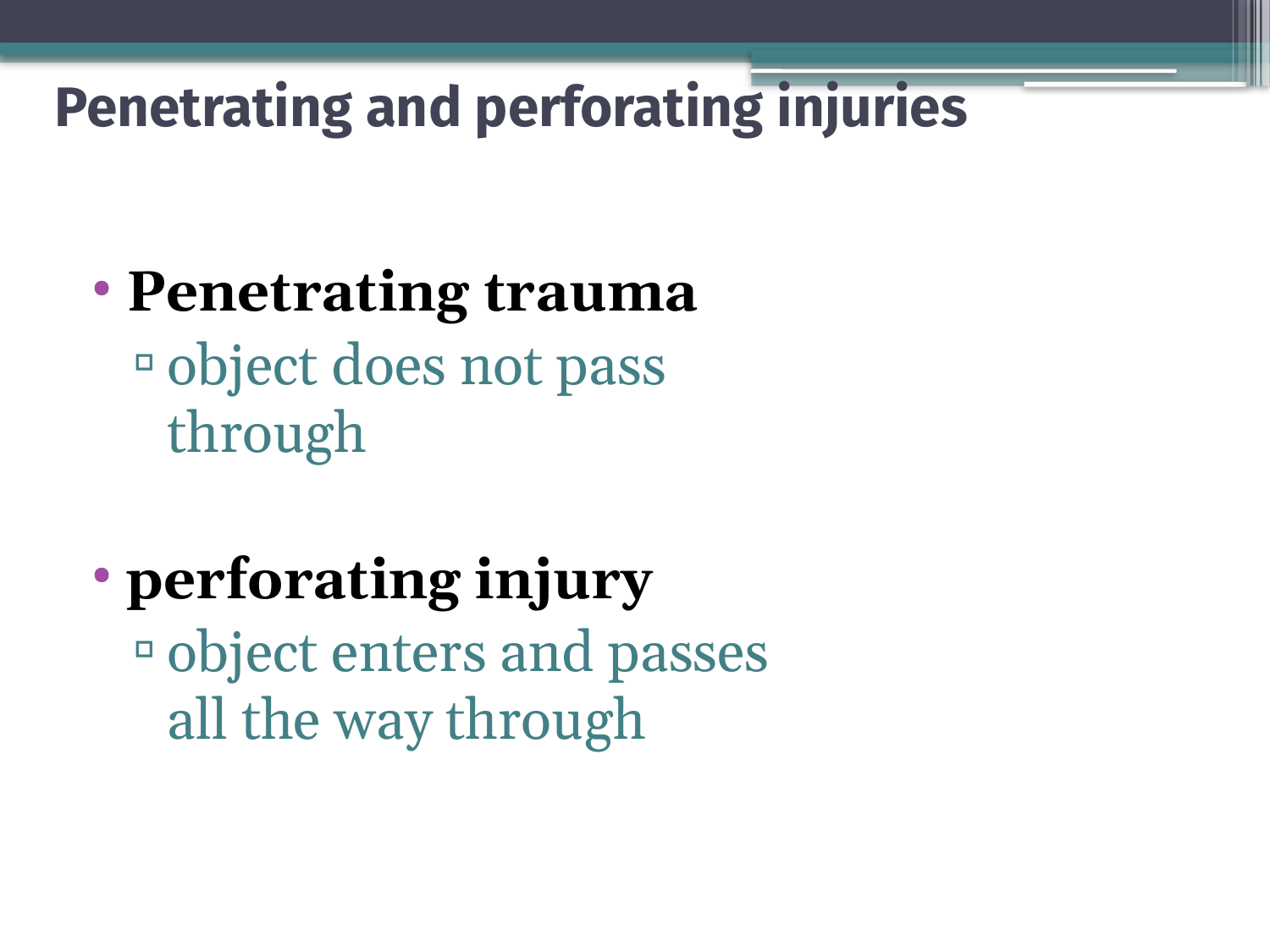

# Penetrating and perforating injuries

Penetrating trauma
object does not pass through

perforating injury
object enters and passes all the way through